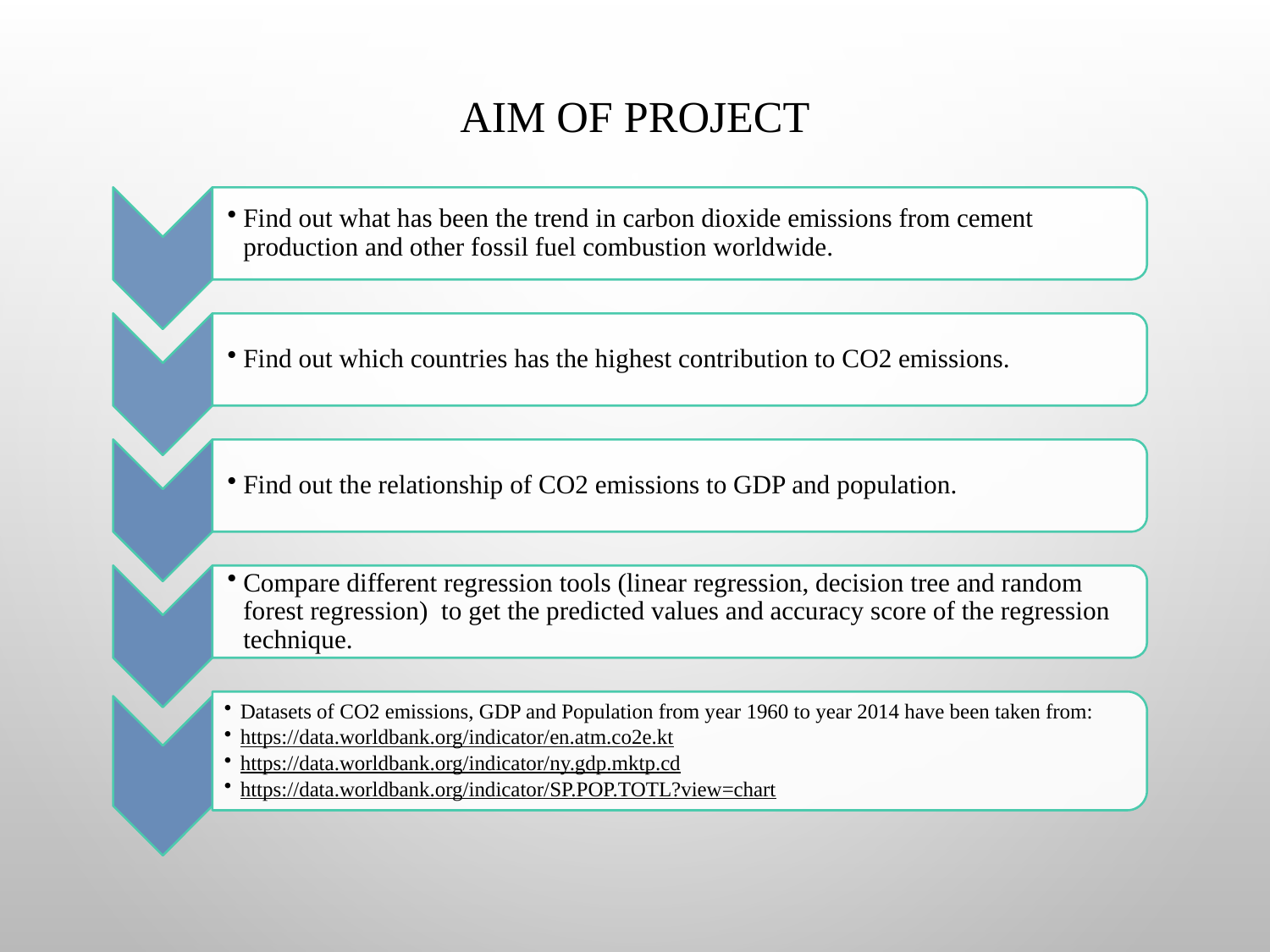

# AIM OF PROJECT

Find out what has been the trend in carbon dioxide emissions from cement production and other fossil fuel combustion worldwide.

Find out which countries has the highest contribution to CO2 emissions.

Find out the relationship of CO2 emissions to GDP and population.

Compare different regression tools (linear regression, decision tree and random forest regression)  to get the predicted values and accuracy score of the regression technique.

Datasets of CO2 emissions, GDP and Population from year 1960 to year 2014 have been taken from:
https://data.worldbank.org/indicator/en.atm.co2e.kt
https://data.worldbank.org/indicator/ny.gdp.mktp.cd
https://data.worldbank.org/indicator/SP.POP.TOTL?view=chart